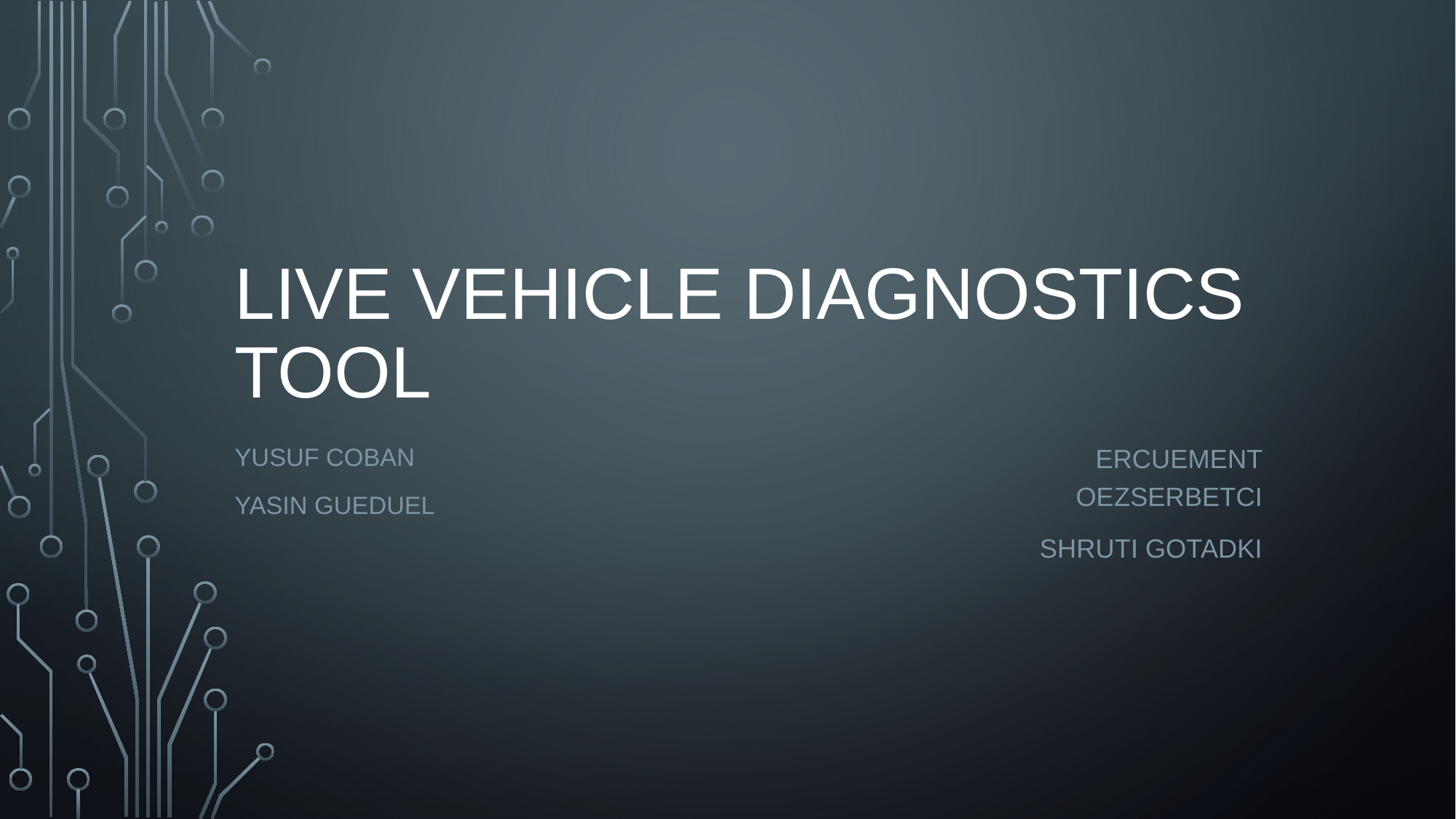

# Live Vehicle Diagnostics tool
Yusuf coban
Yasin Gueduel
Ercuement Oezserbetci
Shruti Gotadki